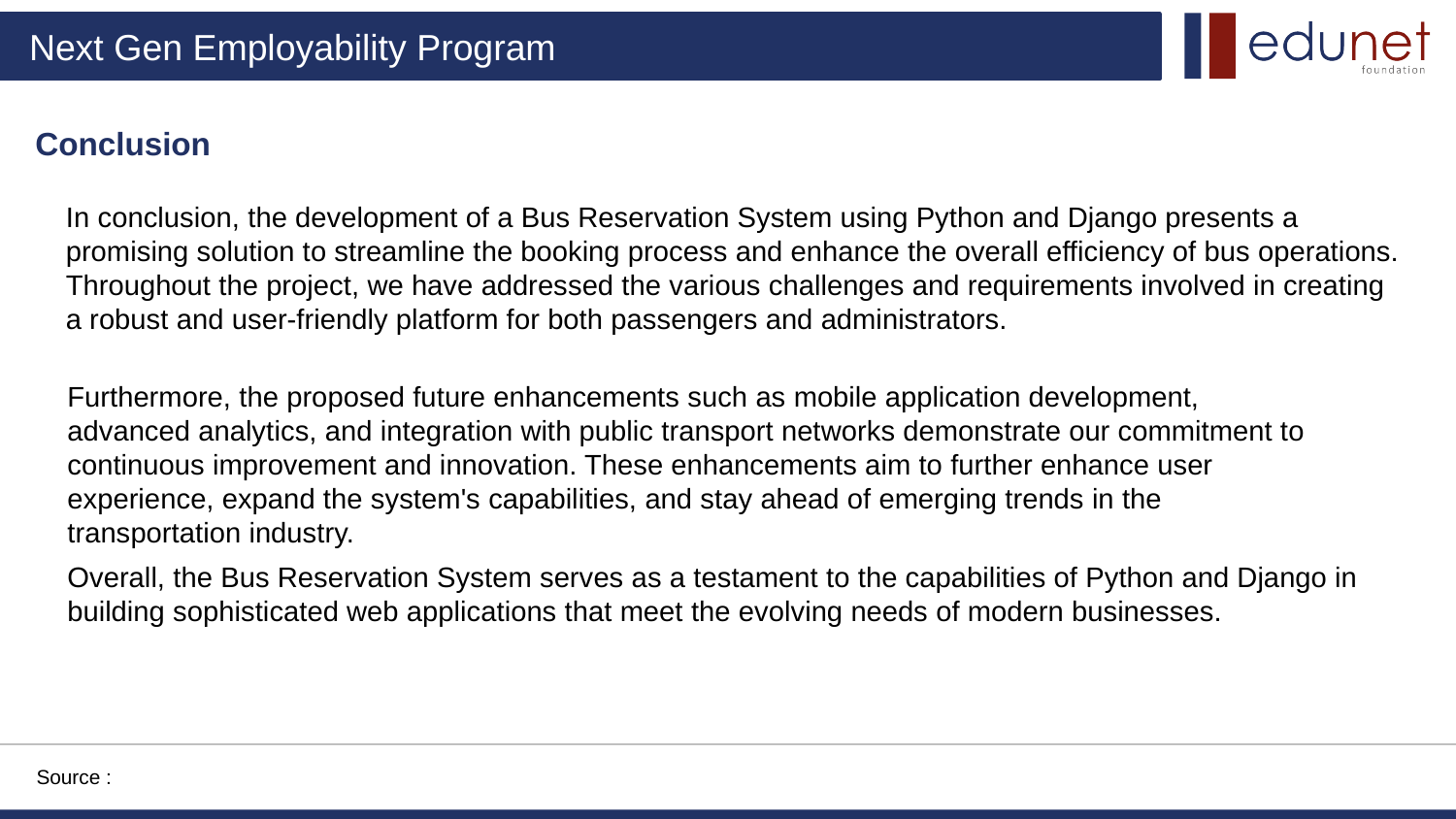

Conclusion
In conclusion, the development of a Bus Reservation System using Python and Django presents a promising solution to streamline the booking process and enhance the overall efficiency of bus operations. Throughout the project, we have addressed the various challenges and requirements involved in creating a robust and user-friendly platform for both passengers and administrators.
Furthermore, the proposed future enhancements such as mobile application development, advanced analytics, and integration with public transport networks demonstrate our commitment to continuous improvement and innovation. These enhancements aim to further enhance user experience, expand the system's capabilities, and stay ahead of emerging trends in the transportation industry.
Overall, the Bus Reservation System serves as a testament to the capabilities of Python and Django in building sophisticated web applications that meet the evolving needs of modern businesses.
Source :